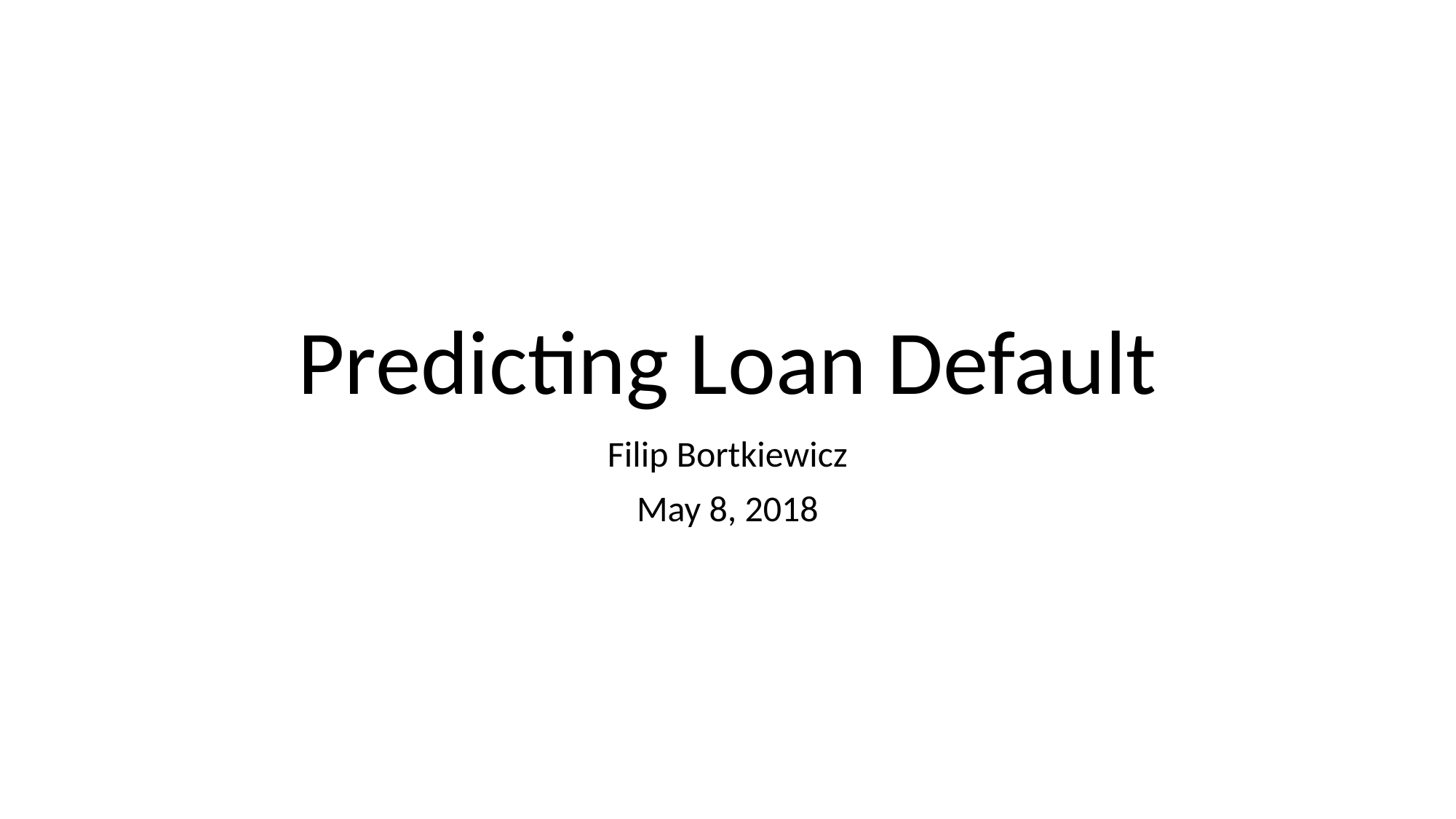

# Predicting Loan Default
Filip Bortkiewicz
May 8, 2018